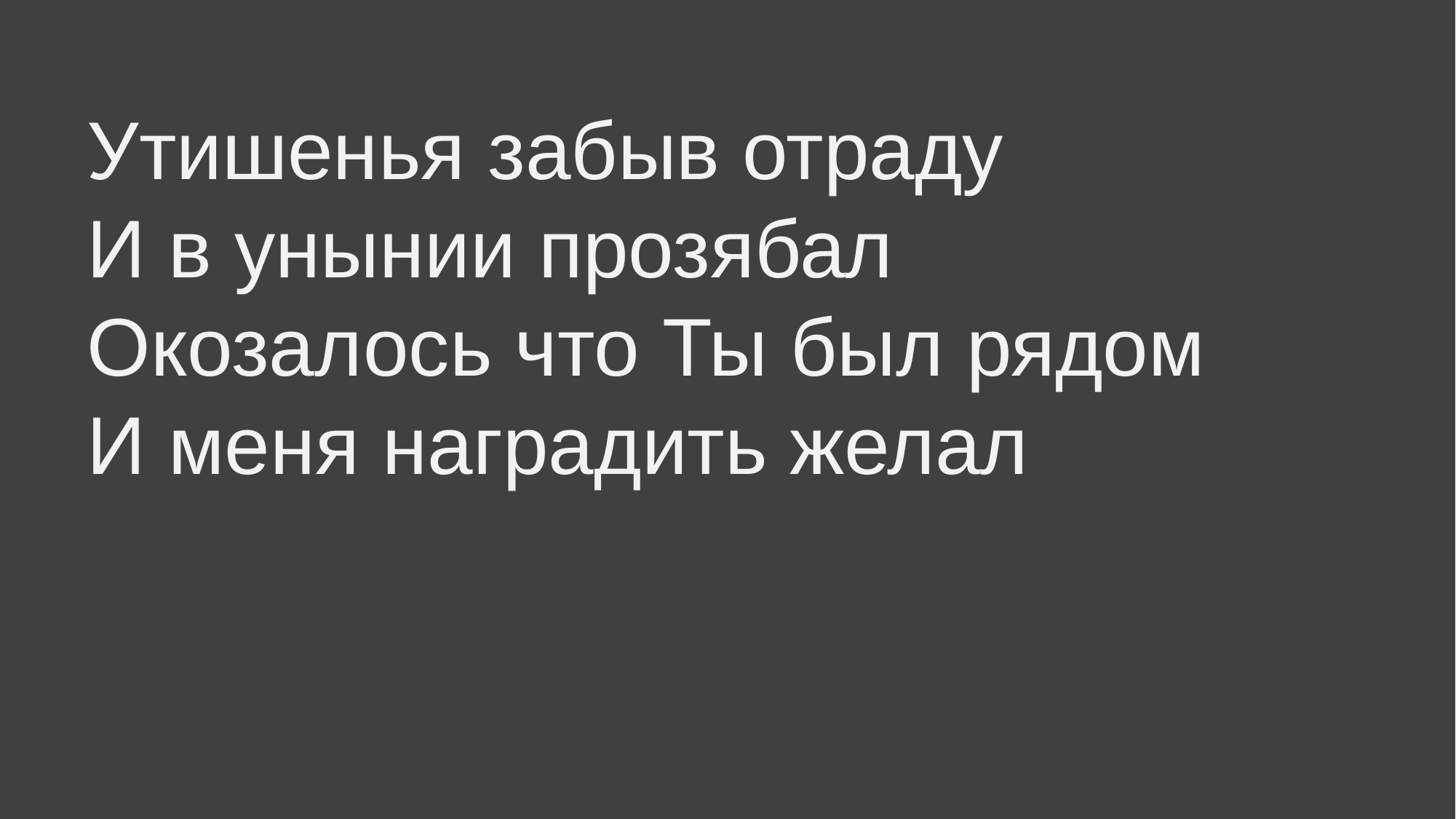

# Утишенья забыв отраду И в унынии прозябал Окозалось что Ты был рядом И меня наградить желал